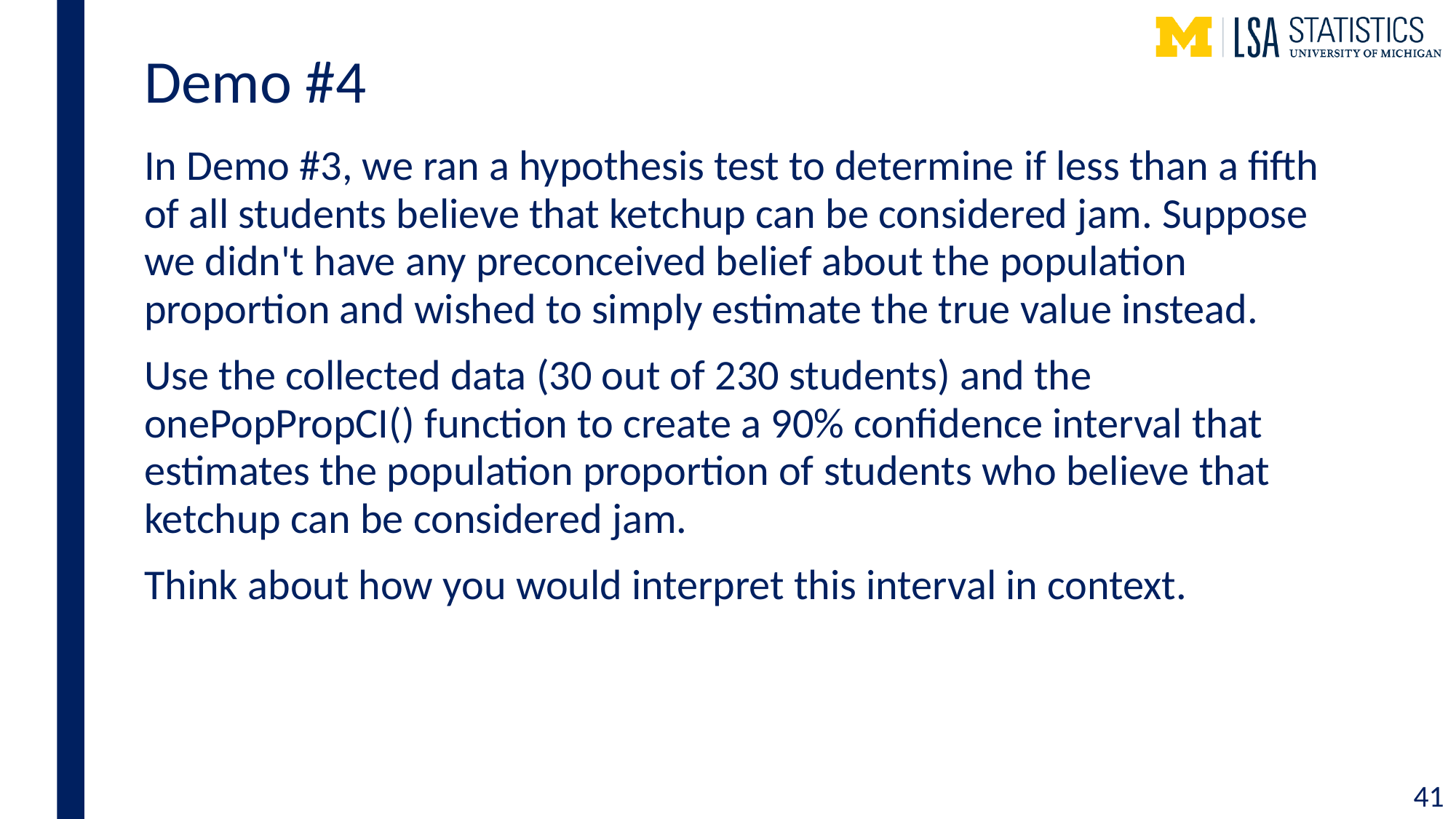

# Demo #4
In Demo #3, we ran a hypothesis test to determine if less than a fifth of all students believe that ketchup can be considered jam. Suppose we didn't have any preconceived belief about the population proportion and wished to simply estimate the true value instead.
Use the collected data (30 out of 230 students) and the onePopPropCI() function to create a 90% confidence interval that estimates the population proportion of students who believe that ketchup can be considered jam.
Think about how you would interpret this interval in context.

41